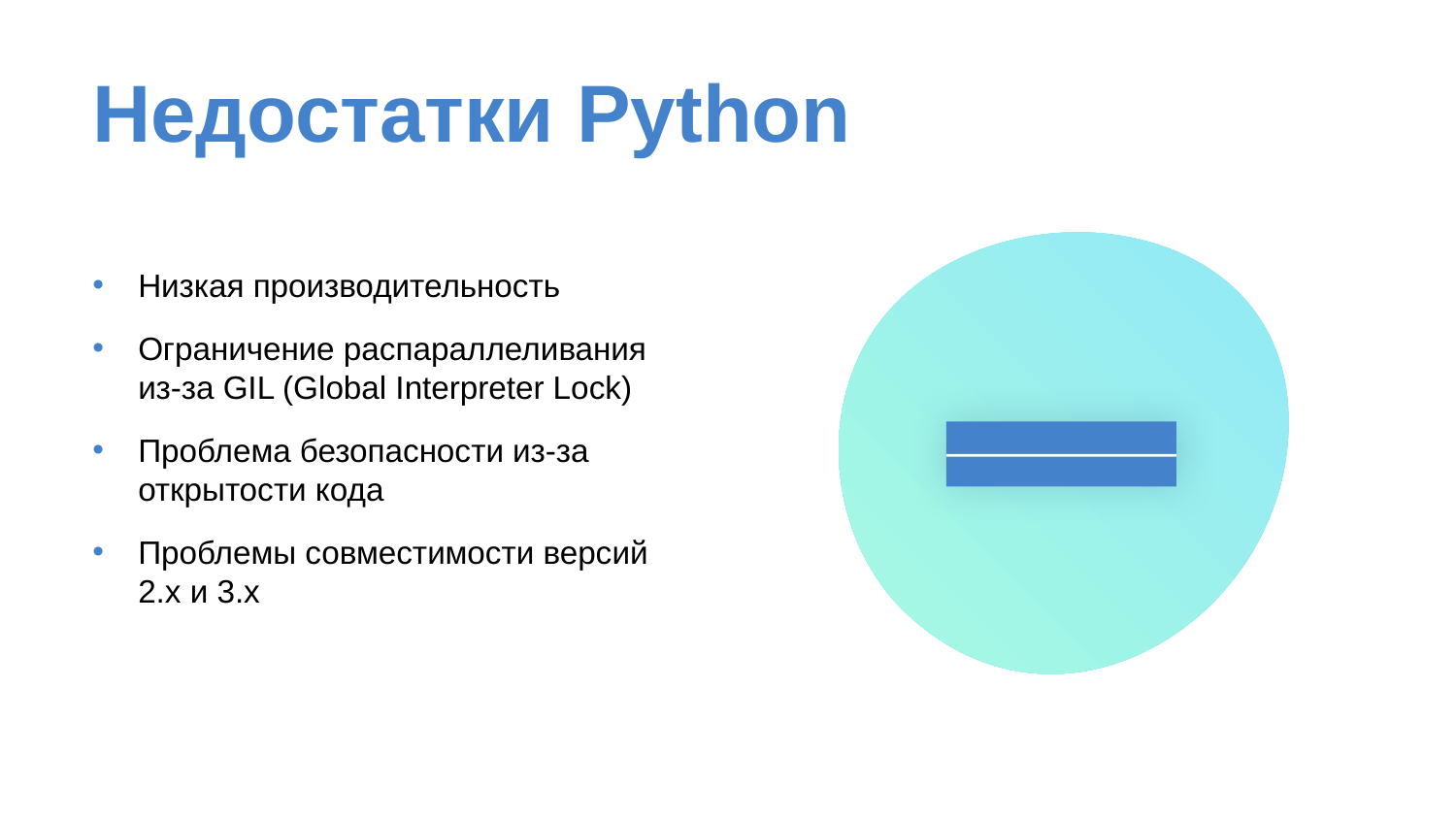

# Недостатки Python

Низкая производительность
Ограничение распараллеливания из-за GIL (Global Interpreter Lock)

Проблема безопасности из-за открытости кода

Проблемы совместимости версий 2.x и 3.x